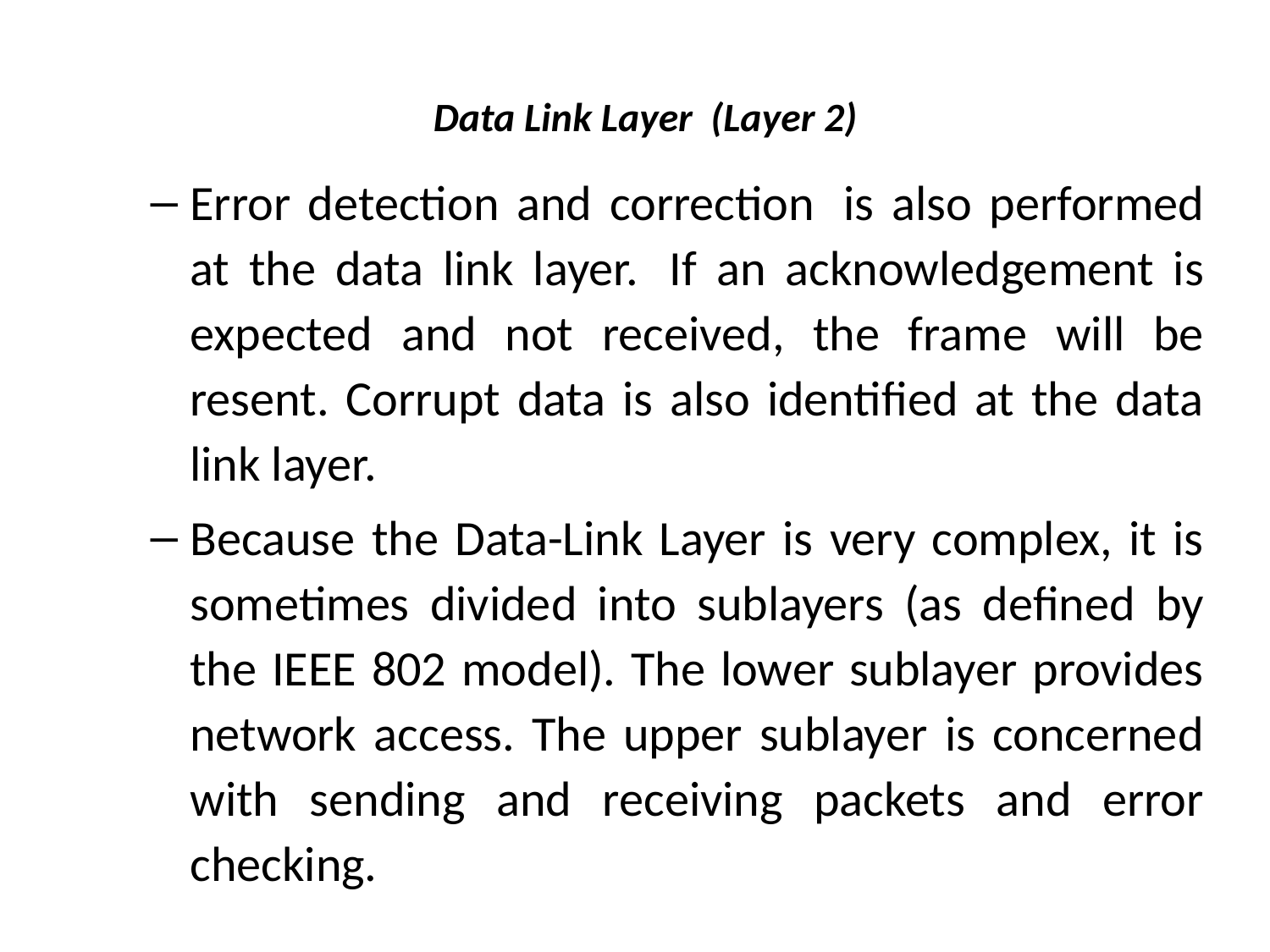

# Data Link Layer  (Layer 2)
Error detection and correction  is also performed at the data link layer.  If an acknowledgement is expected and not received, the frame will be resent. Corrupt data is also identified at the data link layer.
Because the Data-Link Layer is very complex, it is sometimes divided into sublayers (as defined by the IEEE 802 model). The lower sublayer provides network access. The upper sublayer is concerned with sending and receiving packets and error checking.